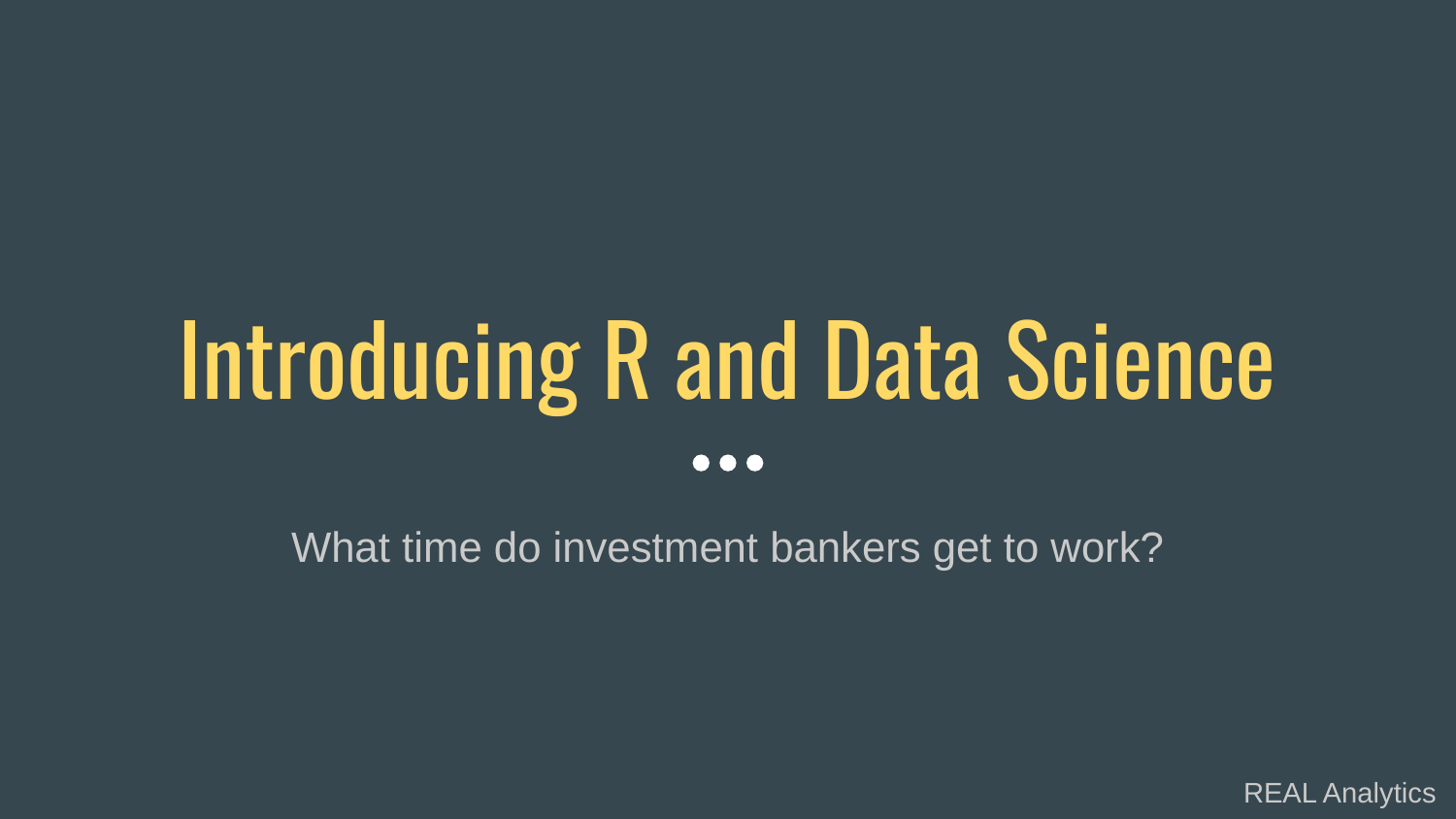

# Introducing R and Data Science
What time do investment bankers get to work?
REAL Analytics